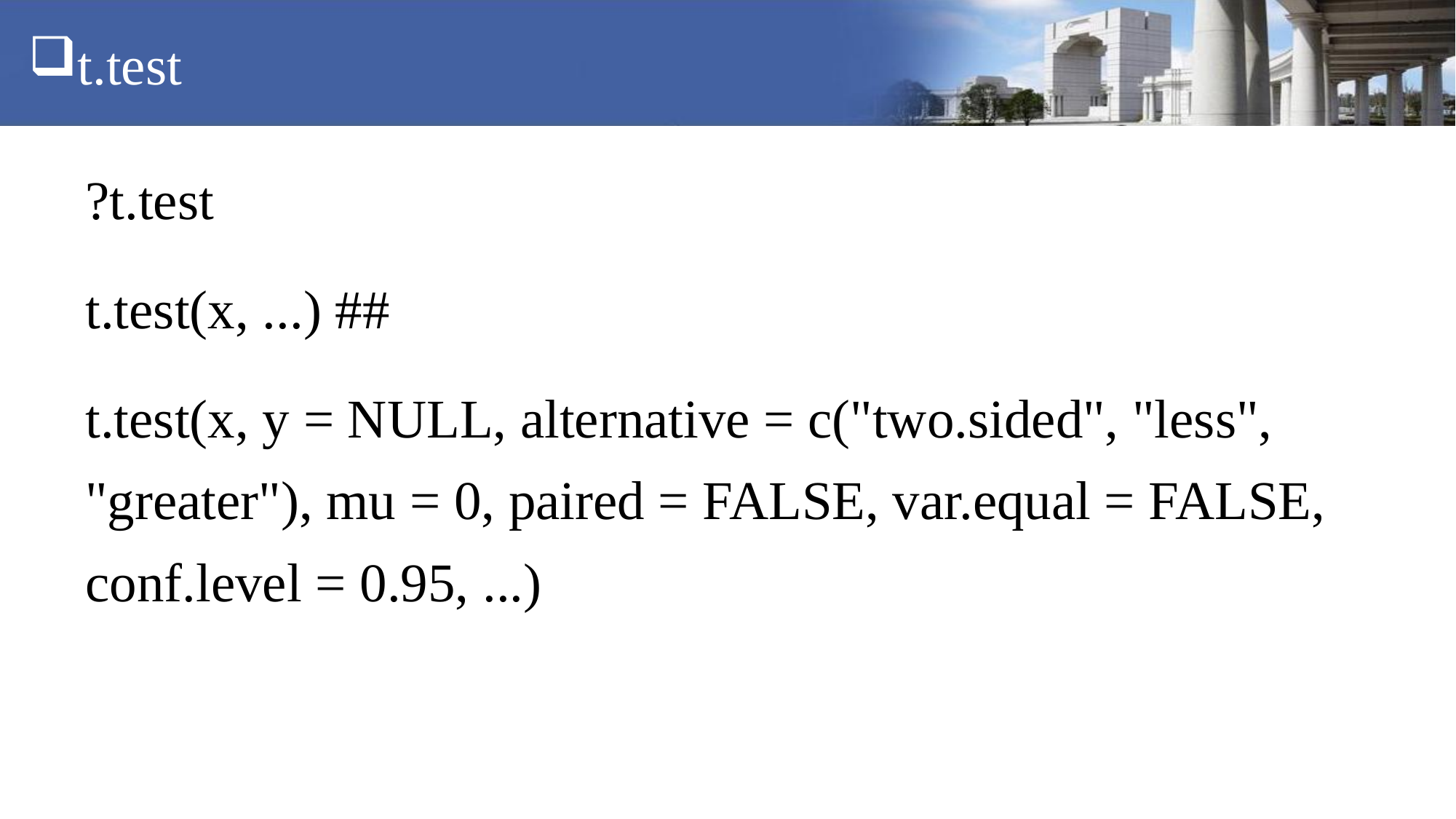

# t.test
?t.test
t.test(x, ...) ##
t.test(x, y = NULL, alternative = c("two.sided", "less", "greater"), mu = 0, paired = FALSE, var.equal = FALSE, conf.level = 0.95, ...)